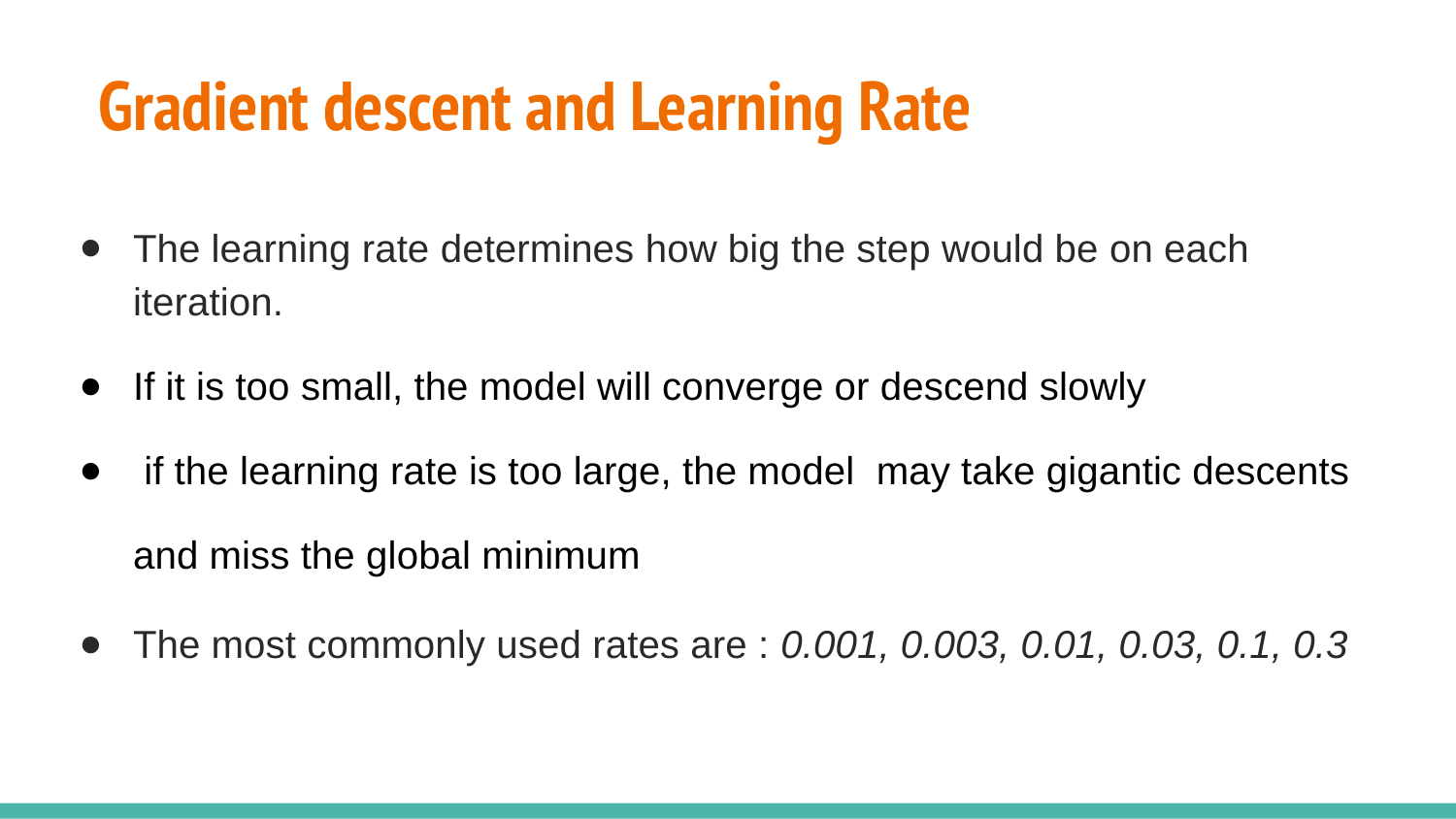

# Gradient descent and Learning Rate

The learning rate determines how big the step would be on each iteration.
If it is too small, the model will converge or descend slowly
 if the learning rate is too large, the model  may take gigantic descents and miss the global minimum
The most commonly used rates are : 0.001, 0.003, 0.01, 0.03, 0.1, 0.3